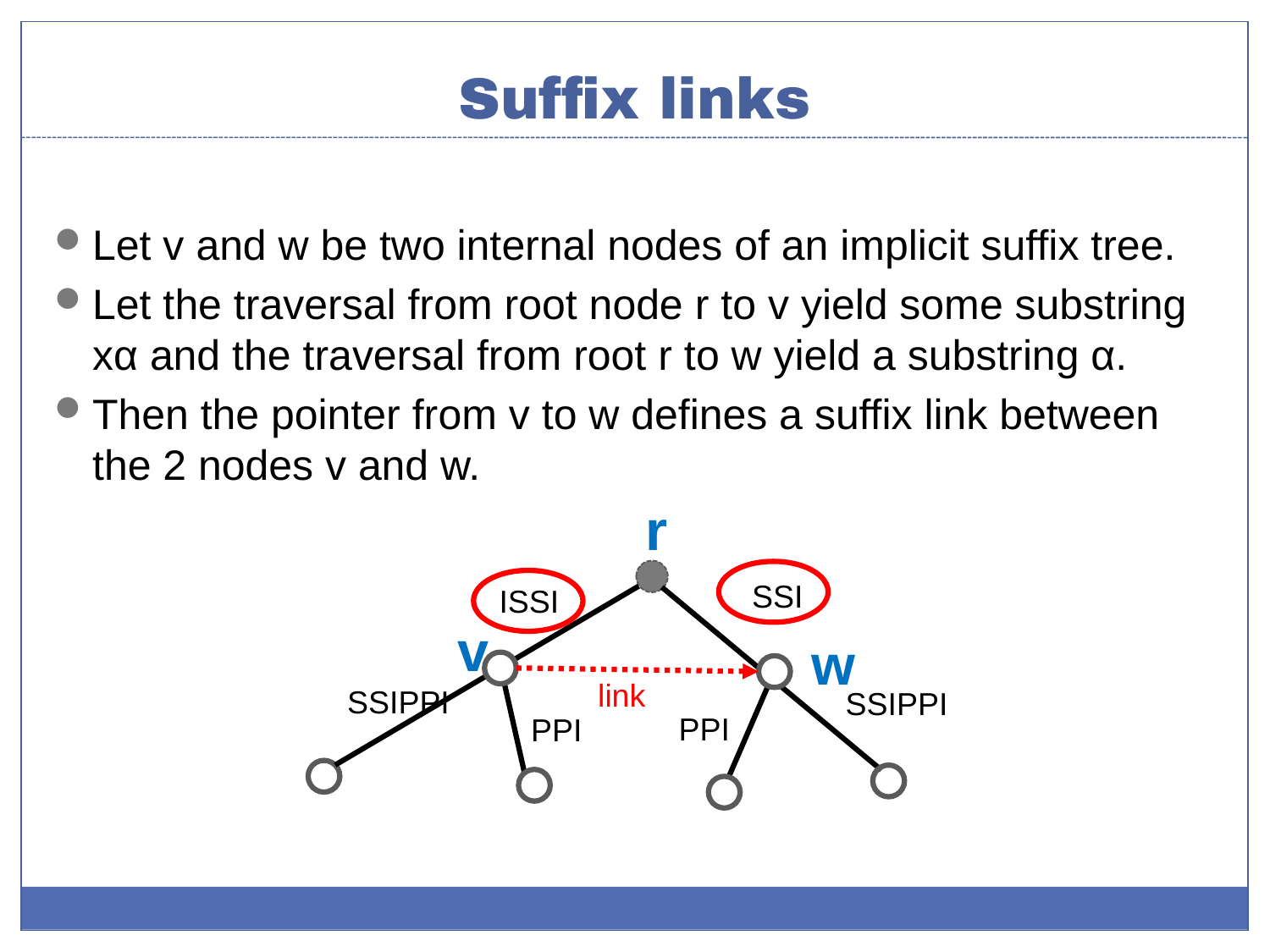

# Suffix links
Let v and w be two internal nodes of an implicit suffix tree.
Let the traversal from root node r to v yield some substring xα and the traversal from root r to w yield a substring α.
Then the pointer from v to w defines a suffix link between the 2 nodes v and w.

r

SSI

ISSI
v
w

link
SSIPPI
SSIPPI
PPI
PPI